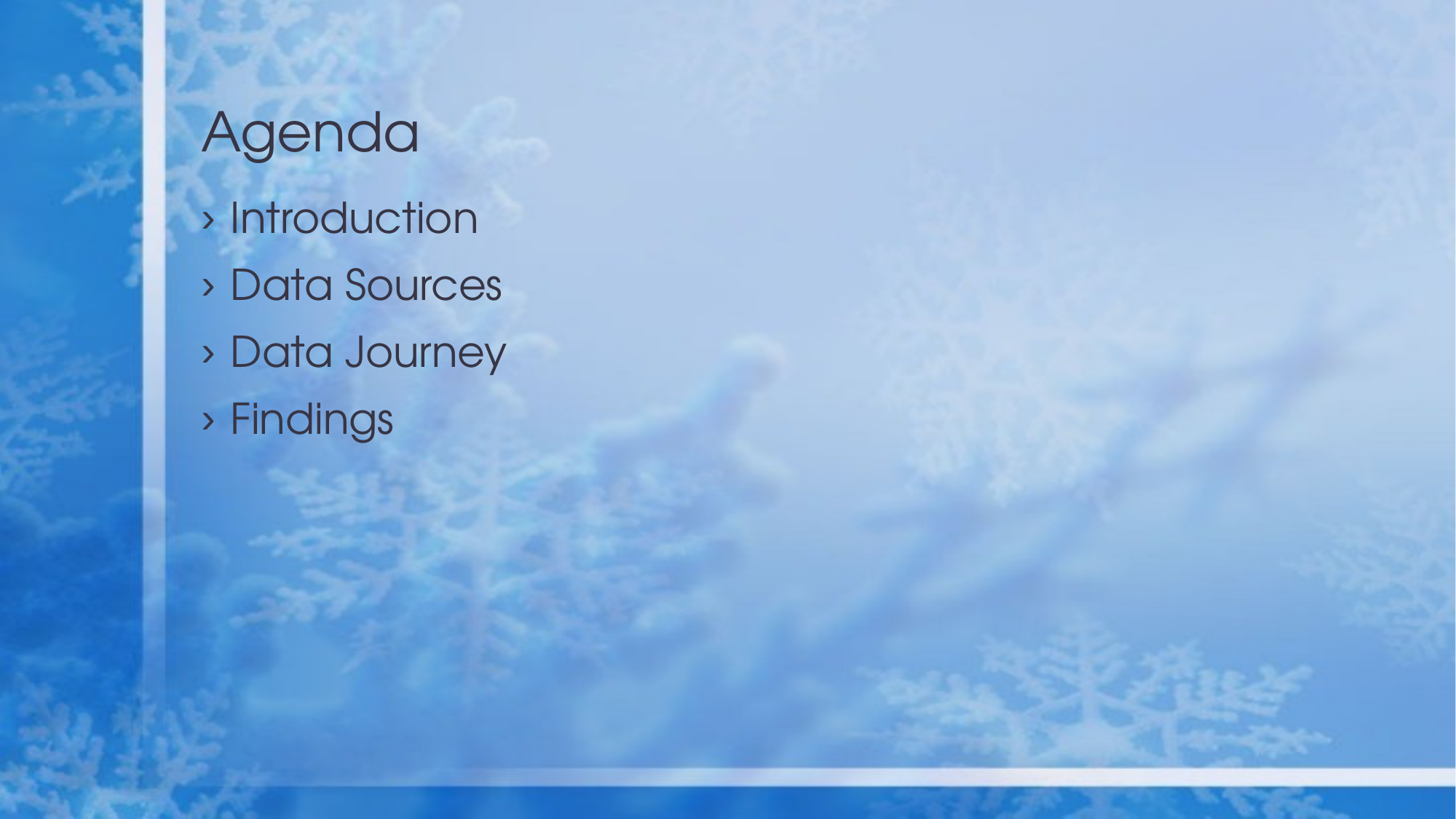

# Agenda
Introduction
Data Sources
Data Journey
Findings